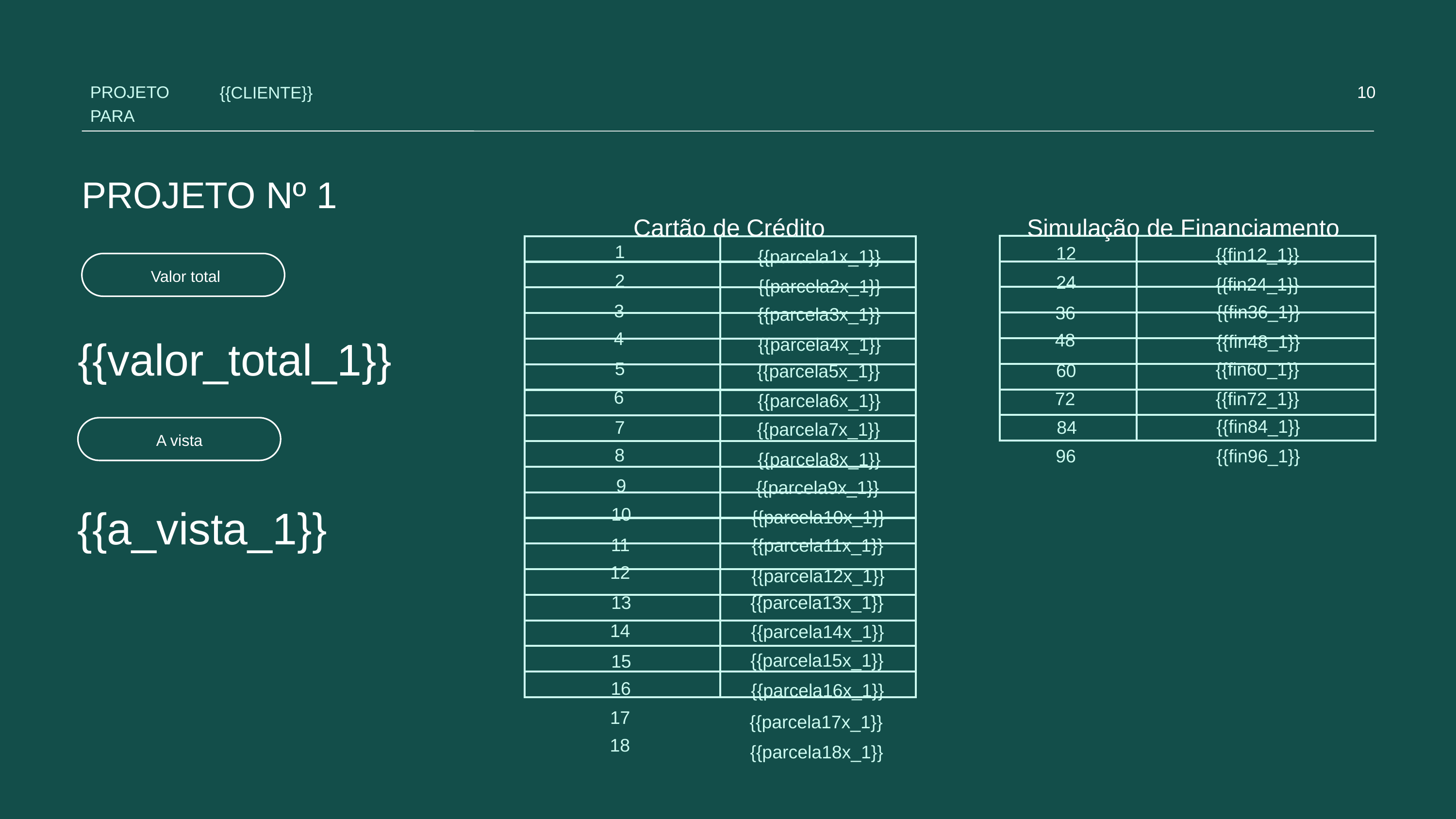

PROJETO PARA
10
{{CLIENTE}}

PROJETO Nº 1
Cartão de Crédito
Simulação de Financiamento
{{fin12_1}}
{{parcela1x_1}}
|  |  |
| --- | --- |
|  |  |
|  |  |
|  |  |
|  |  |
|  |  |
|  |  |
|  |  |
|  |  |
| --- | --- |
|  |  |
|  |  |
|  |  |
|  |  |
|  |  |
|  |  |
|  |  |
|  |  |
|  |  |
|  |  |
|  |  |
|  |  |
|  |  |
|  |  |
|  |  |
|  |  |
|  |  |
1
12

Valor total
{{fin24_1}}
{{parcela2x_1}}
2
24
{{fin36_1}}
{{parcela3x_1}}
3
36
{{fin48_1}}
{{parcela4x_1}}
{{valor_total_1}}
4
48
{{fin60_1}}
{{parcela5x_1}}
5
60
{{fin72_1}}
{{parcela6x_1}}
6
72
{{fin84_1}}
{{parcela7x_1}}

A vista
7
84
{{fin96_1}}
{{parcela8x_1}}
8
96
{{parcela9x_1}}
9
{{parcela10x_1}}
{{a_vista_1}}
10
{{parcela11x_1}}
11
{{parcela12x_1}}
12
{{parcela13x_1}}
13
{{parcela14x_1}}
14
{{parcela15x_1}}
15
{{parcela16x_1}}
16
{{parcela17x_1}}
17
{{parcela18x_1}}
18